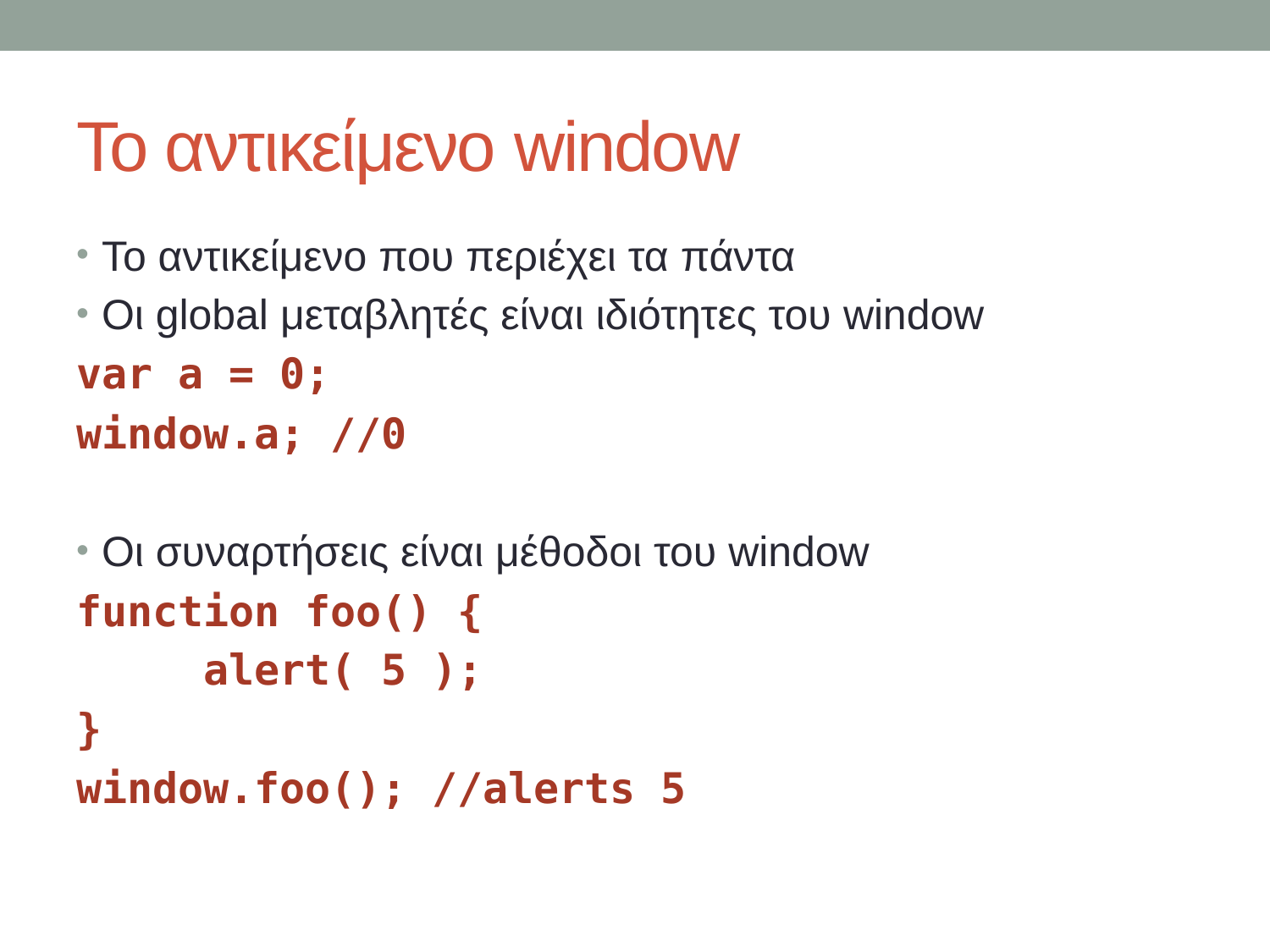

# Το αντικείμενο window
Το αντικείμενο που περιέχει τα πάντα
Οι global μεταβλητές είναι ιδιότητες του window
var a = 0;
window.a; //0

Οι συναρτήσεις είναι μέθοδοι του window
function foo() {
	alert( 5 );
}
window.foo(); //alerts 5